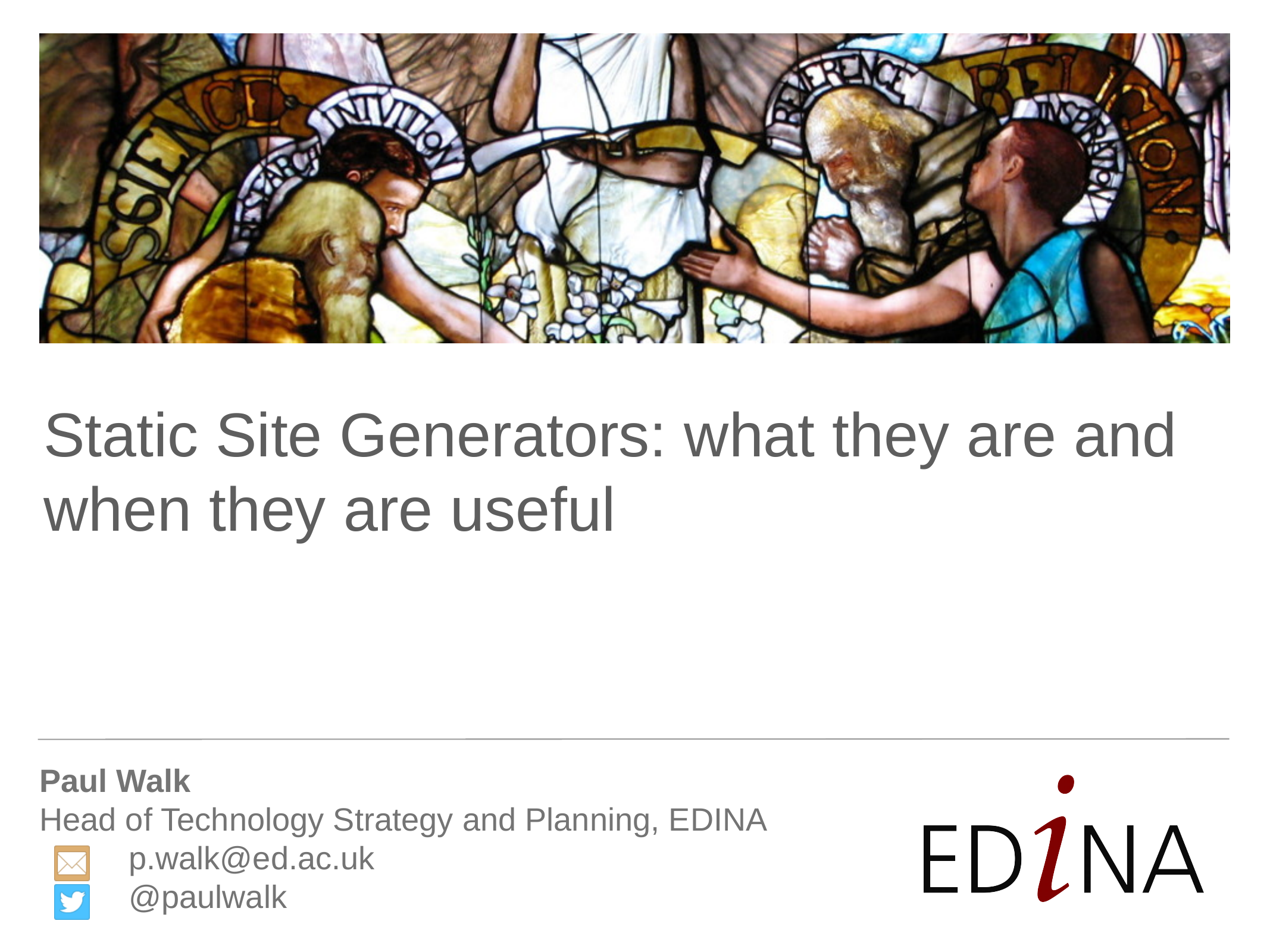

# Static Site Generators: what they are and when they are useful